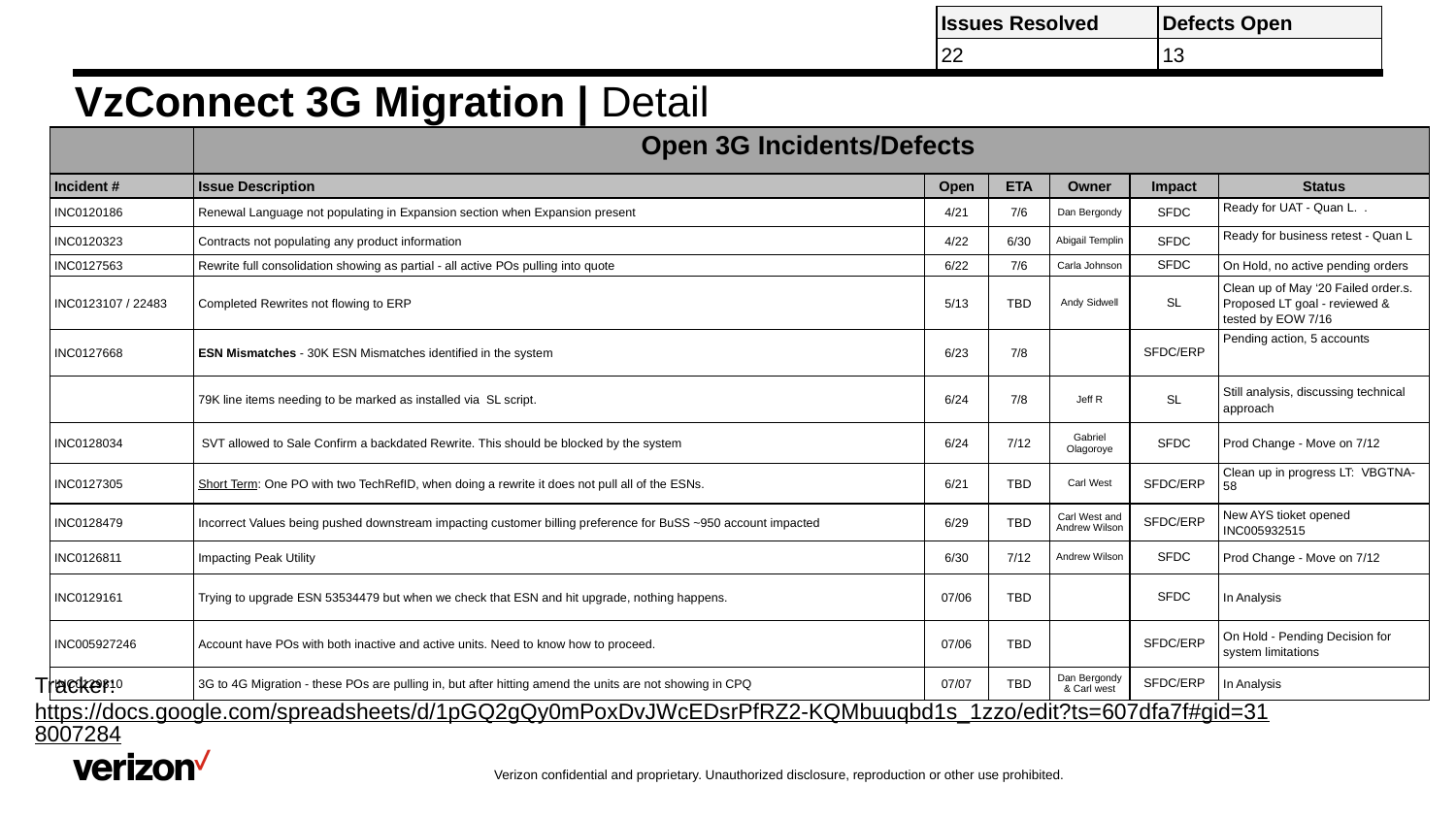

| Issues Resolved | Defects Open |
| --- | --- |
| 22 | 13 |
# VzConnect 3G Migration | Detail
|  | Open 3G Incidents/Defects |  |  |  |  |  |
| --- | --- | --- | --- | --- | --- | --- |
| Incident # | Issue Description | Open | ETA | Owner | Impact | Status |
| INC0120186 | Renewal Language not populating in Expansion section when Expansion present | 4/21 | 7/6 | Dan Bergondy | SFDC | Ready for UAT - Quan L. . |
| INC0120323 | Contracts not populating any product information | 4/22 | 6/30 | Abigail Templin | SFDC | Ready for business retest - Quan L |
| INC0127563 | Rewrite full consolidation showing as partial - all active POs pulling into quote | 6/22 | 7/6 | Carla Johnson | SFDC | On Hold, no active pending orders |
| INC0123107 / 22483 | Completed Rewrites not flowing to ERP | 5/13 | TBD | Andy Sidwell | SL | Clean up of May ‘20 Failed order.s. Proposed LT goal - reviewed & tested by EOW 7/16 |
| INC0127668 | ESN Mismatches - 30K ESN Mismatches identified in the system | 6/23 | 7/8 |  | SFDC/ERP | Pending action, 5 accounts |
|  | 79K line items needing to be marked as installed via SL script. | 6/24 | 7/8 | Jeff R | SL | Still analysis, discussing technical approach |
| INC0128034 | SVT allowed to Sale Confirm a backdated Rewrite. This should be blocked by the system | 6/24 | 7/12 | Gabriel Olagoroye | SFDC | Prod Change - Move on 7/12 |
| INC0127305 | Short Term: One PO with two TechRefID, when doing a rewrite it does not pull all of the ESNs. | 6/21 | TBD | Carl West | SFDC/ERP | Clean up in progress LT: VBGTNA-58 |
| INC0128479 | Incorrect Values being pushed downstream impacting customer billing preference for BuSS ~950 account impacted | 6/29 | TBD | Carl West and Andrew Wilson | SFDC/ERP | New AYS tioket opened INC005932515 |
| INC0126811 | Impacting Peak Utility | 6/30 | 7/12 | Andrew Wilson | SFDC | Prod Change - Move on 7/12 |
| INC0129161 | Trying to upgrade ESN 53534479 but when we check that ESN and hit upgrade, nothing happens. | 07/06 | TBD |  | SFDC | In Analysis |
| INC005927246 | Account have POs with both inactive and active units. Need to know how to proceed. | 07/06 | TBD |  | SFDC/ERP | On Hold - Pending Decision for system limitations |
| INC0129310 | 3G to 4G Migration - these POs are pulling in, but after hitting amend the units are not showing in CPQ | 07/07 | TBD | Dan Bergondy & Carl west | SFDC/ERP | In Analysis |
Tracker: https://docs.google.com/spreadsheets/d/1pGQ2gQy0mPoxDvJWcEDsrPfRZ2-KQMbuuqbd1s_1zzo/edit?ts=607dfa7f#gid=318007284